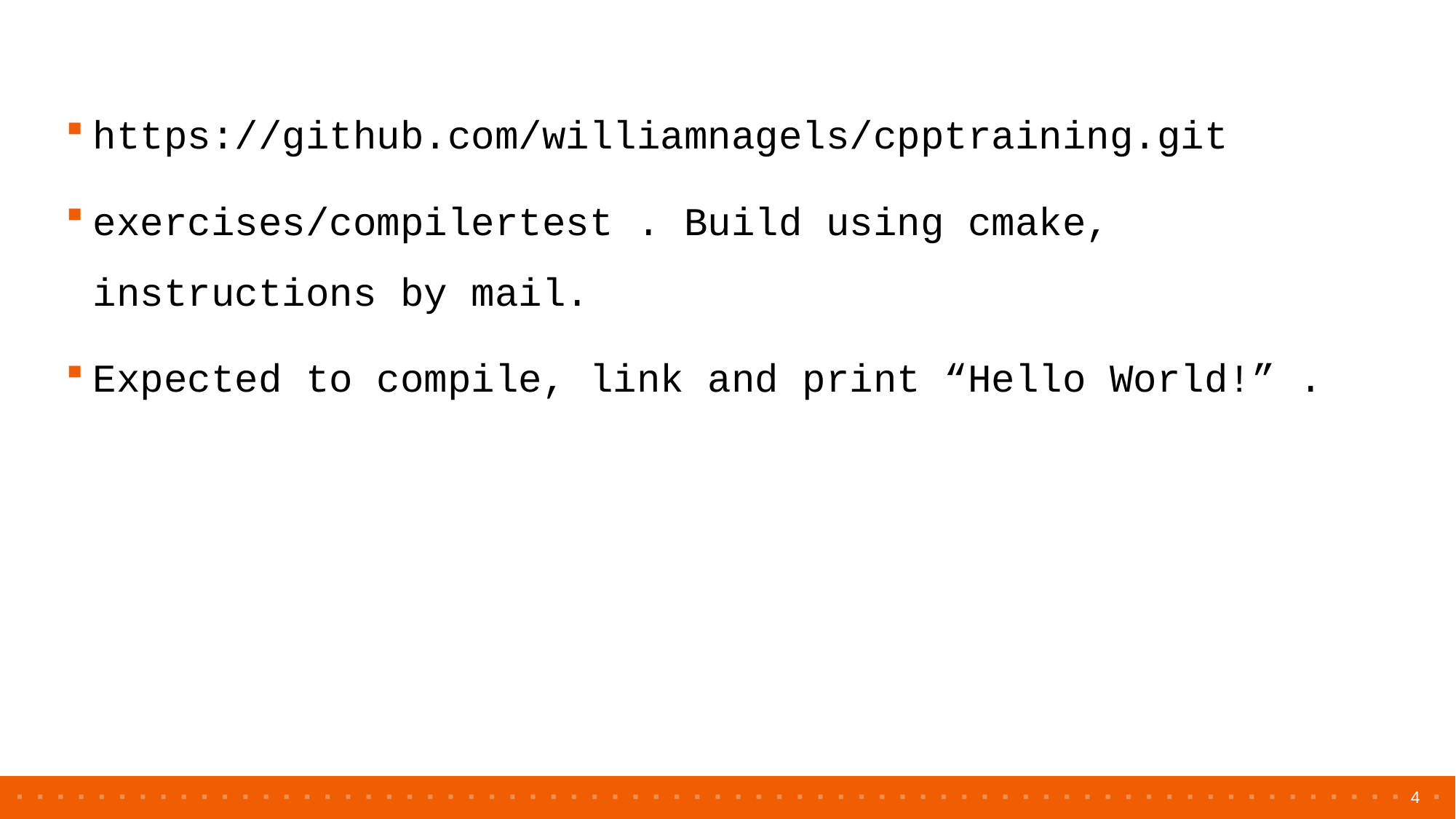

https://github.com/williamnagels/cpptraining.git
exercises/compilertest . Build using cmake, instructions by mail.
Expected to compile, link and print “Hello World!” .
4